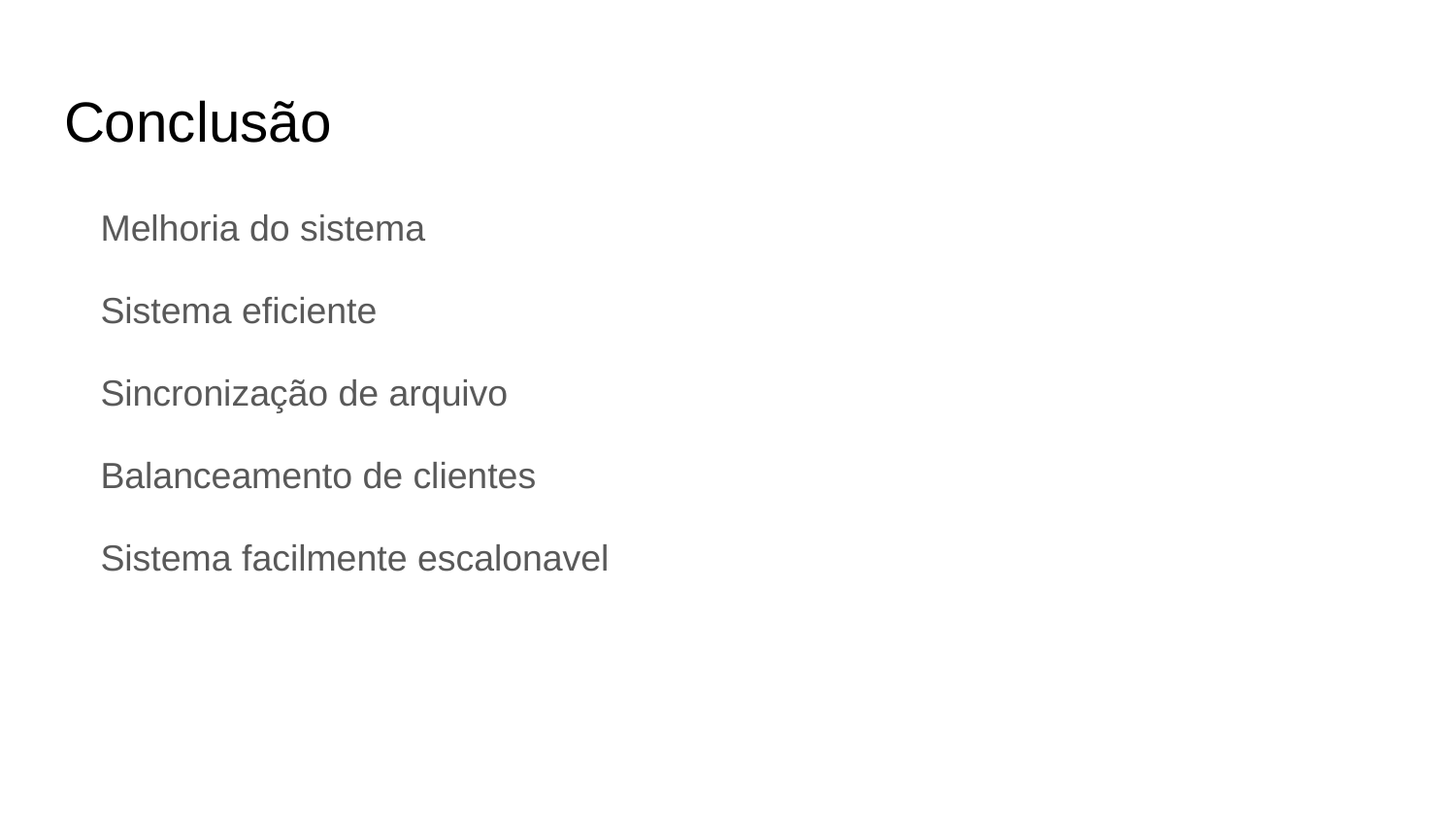

# Conclusão
Melhoria do sistema
Sistema eficiente
Sincronização de arquivo
Balanceamento de clientes
Sistema facilmente escalonavel